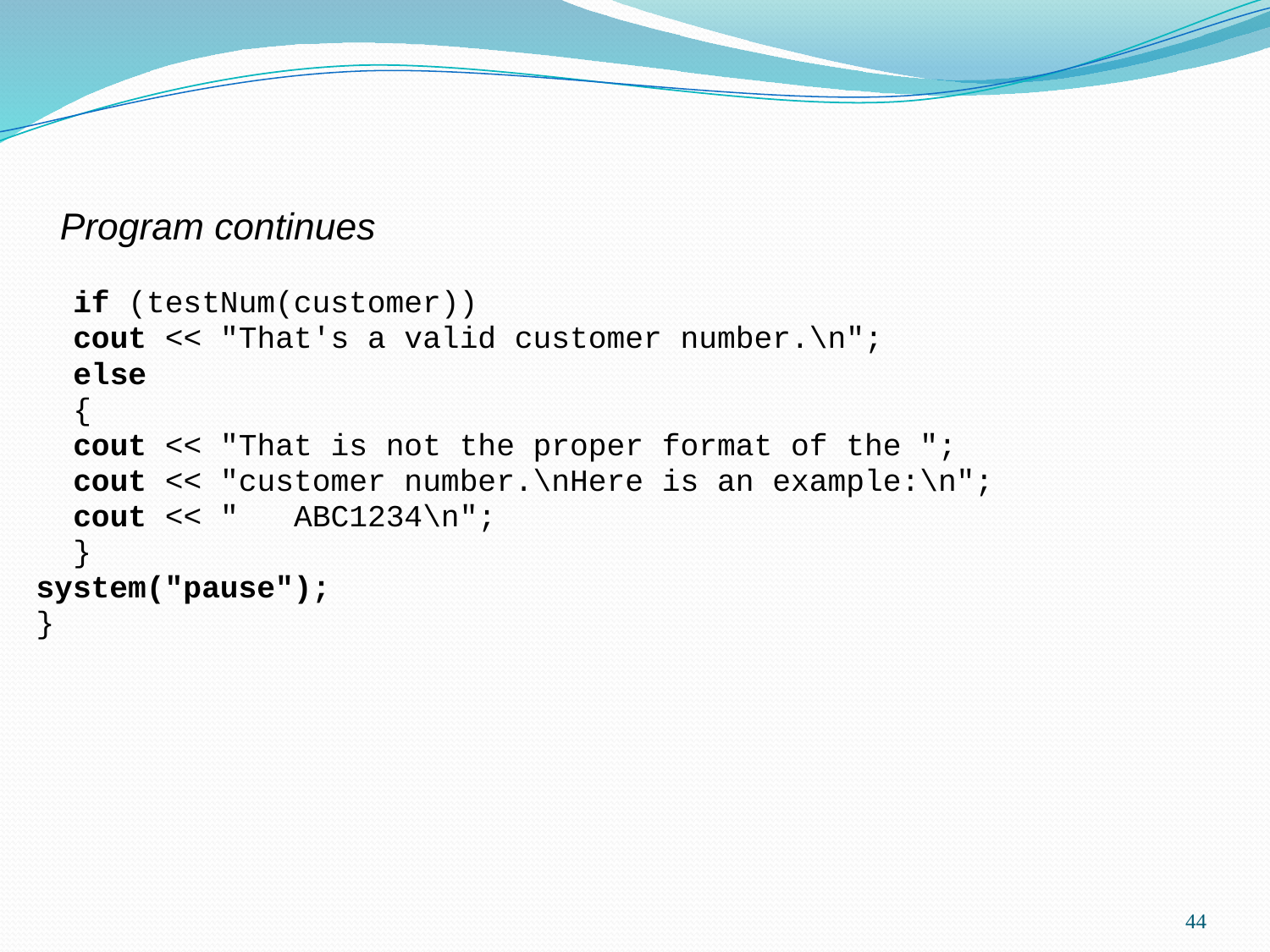

# Program continues
	if (testNum(customer))
		cout << "That's a valid customer number.\n";
	else
	{
		cout << "That is not the proper format of the ";
		cout << "customer number.\nHere is an example:\n";
		cout << "   ABC1234\n";
	}
system("pause");
}
44